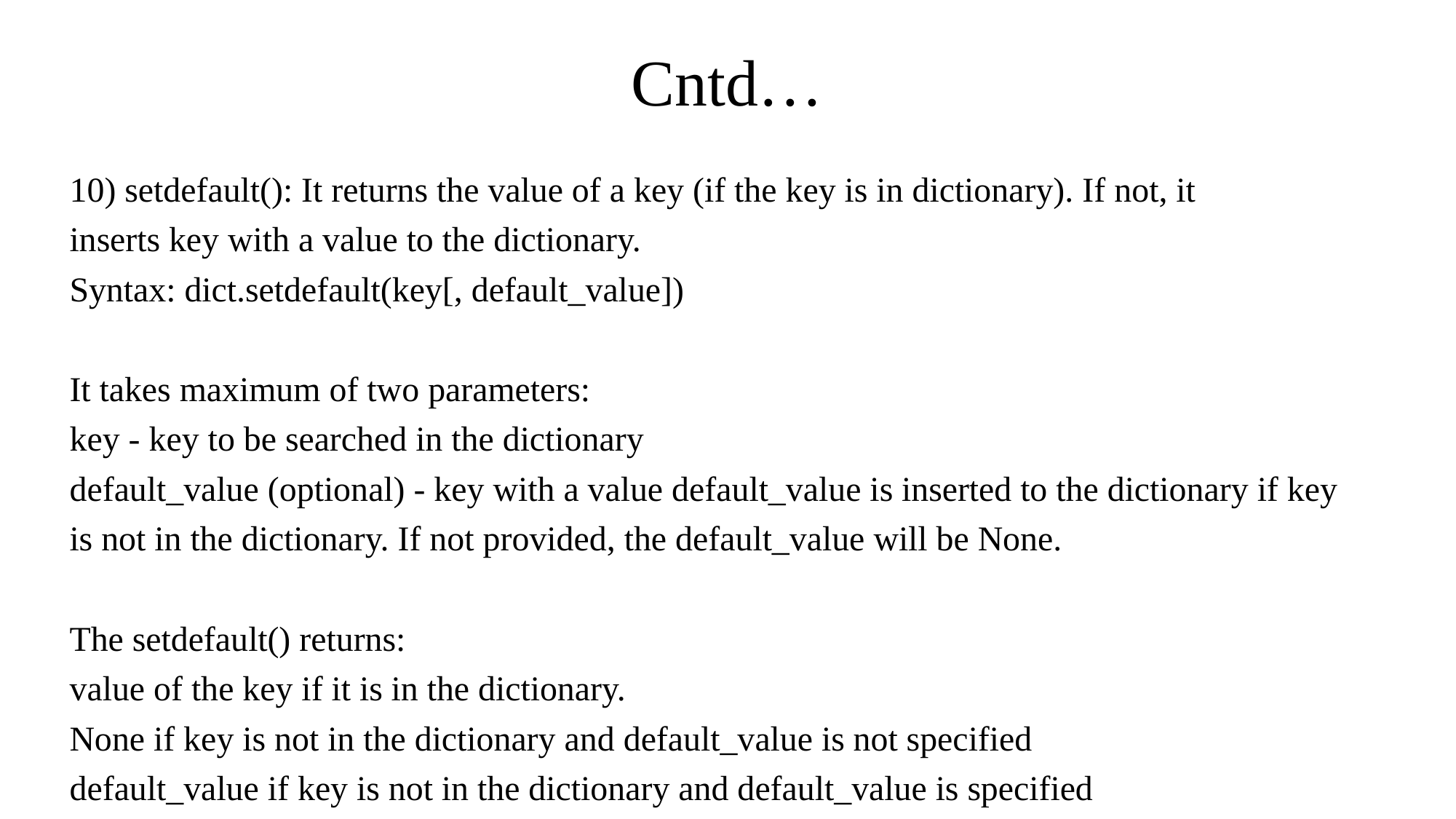

# Cntd…
10) setdefault(): It returns the value of a key (if the key is in dictionary). If not, it
inserts key with a value to the dictionary.
Syntax: dict.setdefault(key[, default_value])

It takes maximum of two parameters:
key - key to be searched in the dictionary
default_value (optional) - key with a value default_value is inserted to the dictionary if key
is not in the dictionary. If not provided, the default_value will be None.

The setdefault() returns:
value of the key if it is in the dictionary.
None if key is not in the dictionary and default_value is not specified
default_value if key is not in the dictionary and default_value is specified